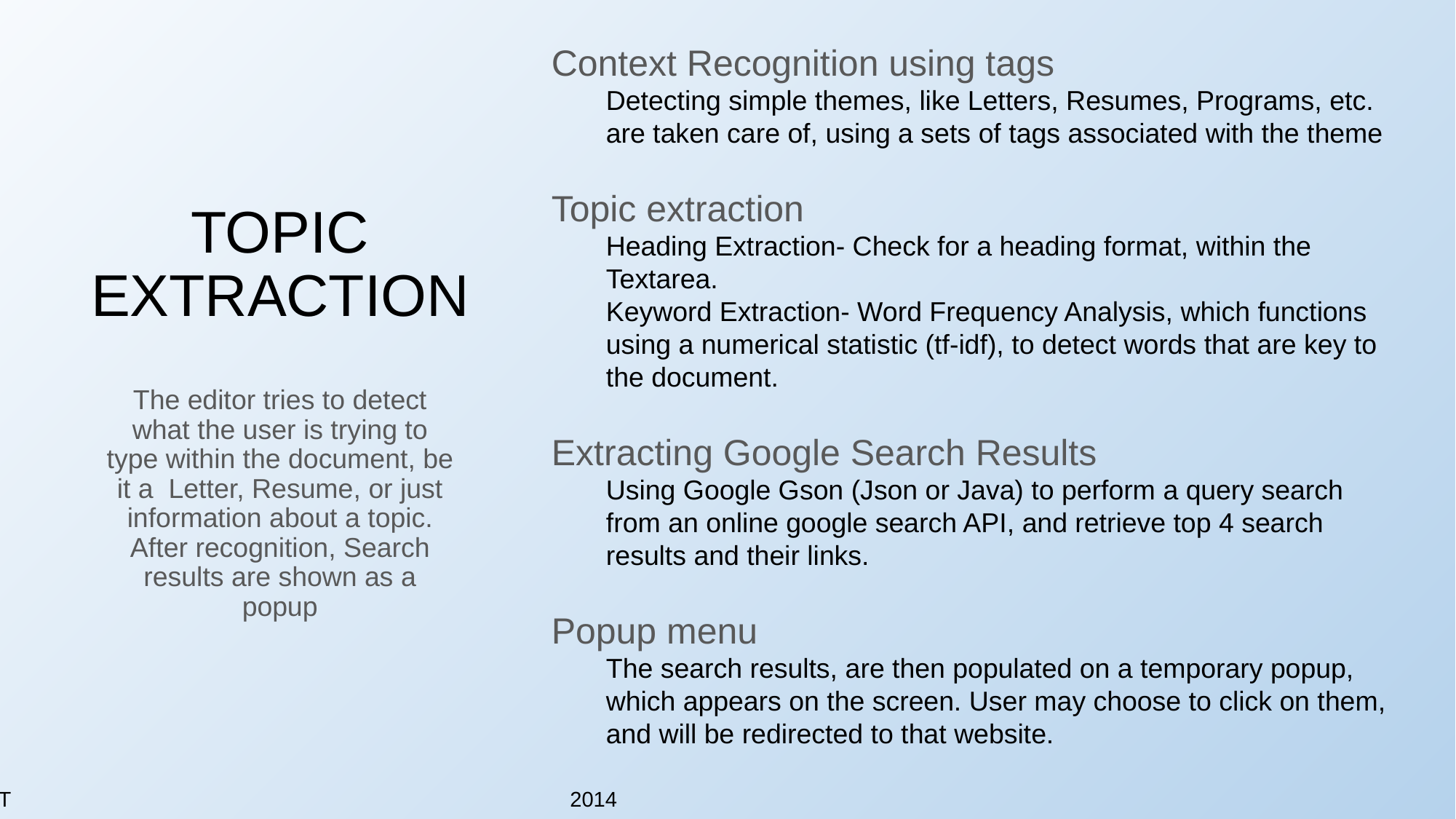

Context Recognition using tags
Detecting simple themes, like Letters, Resumes, Programs, etc. are taken care of, using a sets of tags associated with the theme

Topic extraction
Heading Extraction- Check for a heading format, within the Textarea.
Keyword Extraction- Word Frequency Analysis, which functions using a numerical statistic (tf-idf), to detect words that are key to the document.

Extracting Google Search Results
Using Google Gson (Json or Java) to perform a query search from an online google search API, and retrieve top 4 search results and their links.

Popup menu
The search results, are then populated on a temporary popup, which appears on the screen. User may choose to click on them, and will be redirected to that website.

# TOPIC EXTRACTION
The editor tries to detect what the user is trying to type within the document, be it a  Letter, Resume, or just information about a topic. After recognition, Search results are shown as a popup
DEPT of CSE, RNSIT						2014									10